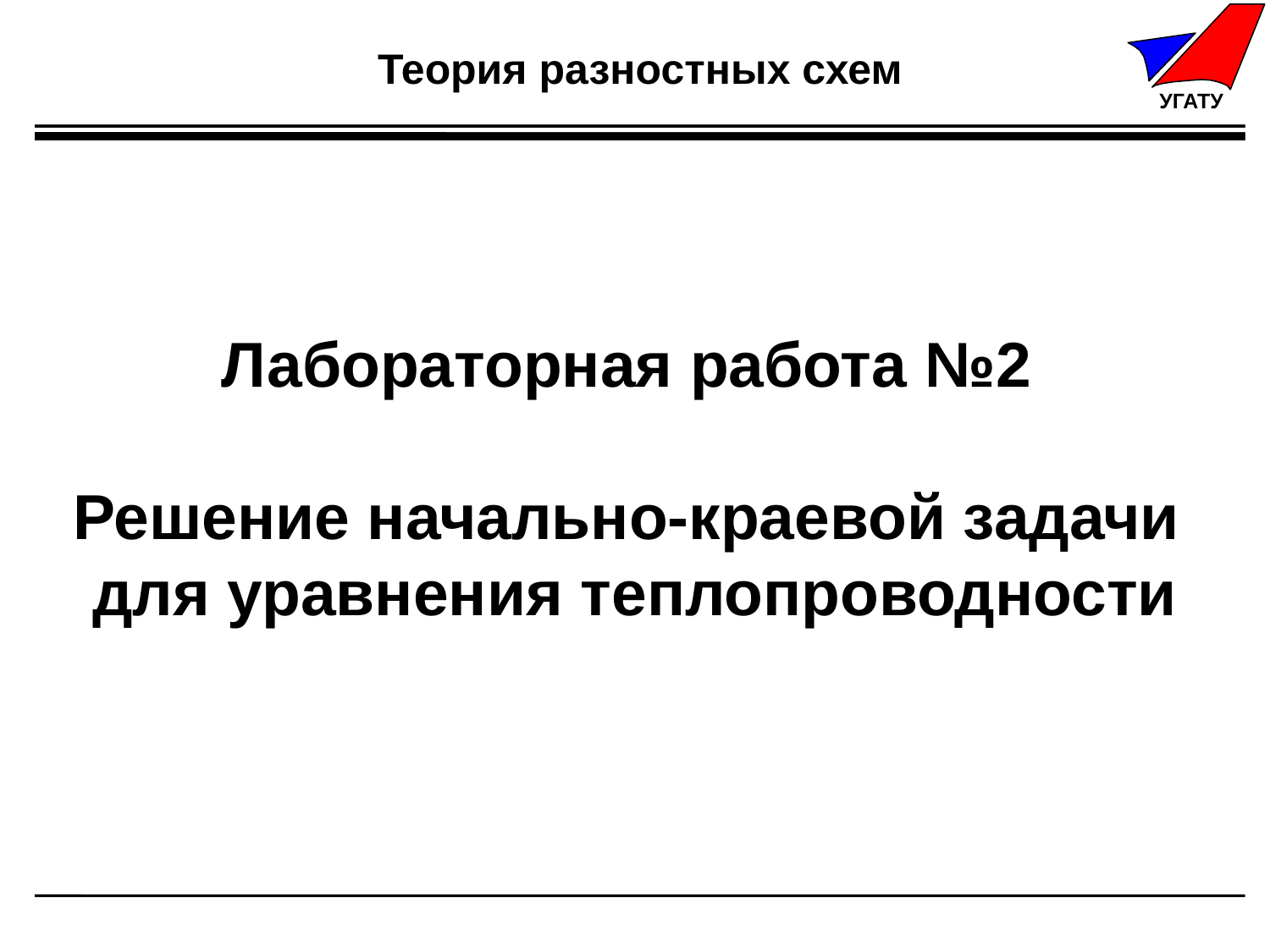

Теория разностных схем

# Лабораторная работа №2 Решение начально-краевой задачи для уравнения теплопроводности